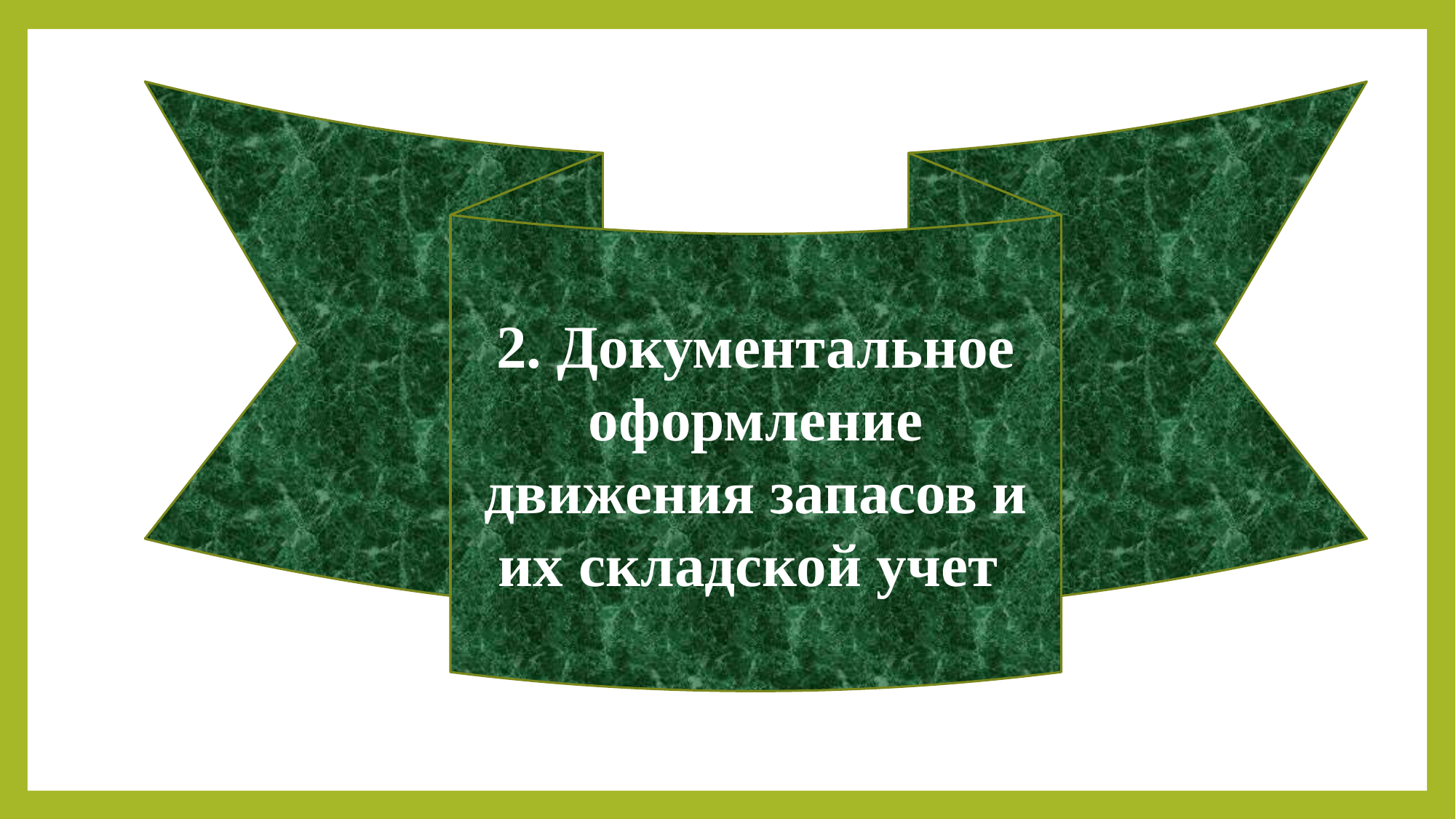

2. Документальное оформление движения запасов и их складской учет